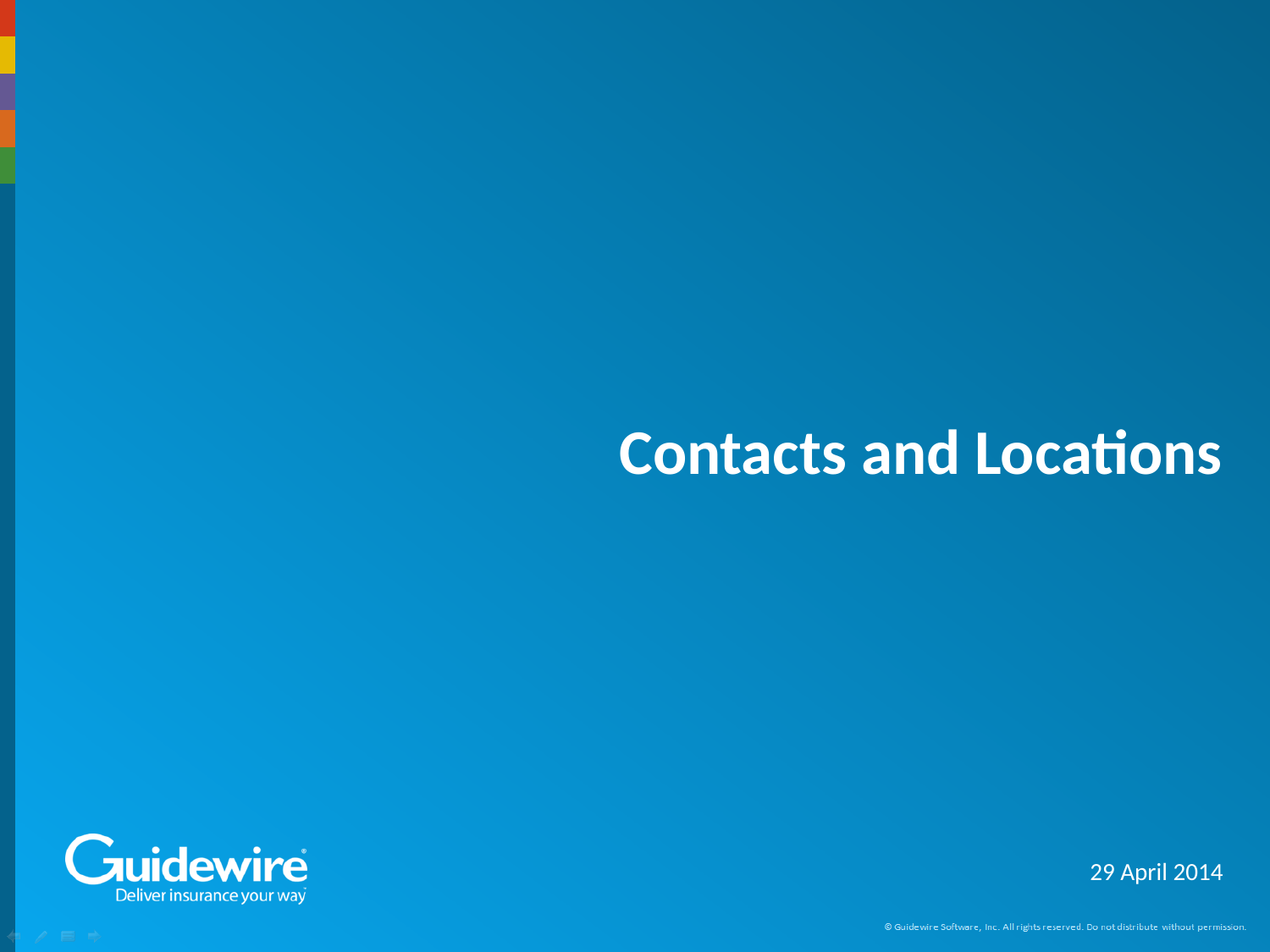

# Contacts and Locations
29 April 2014